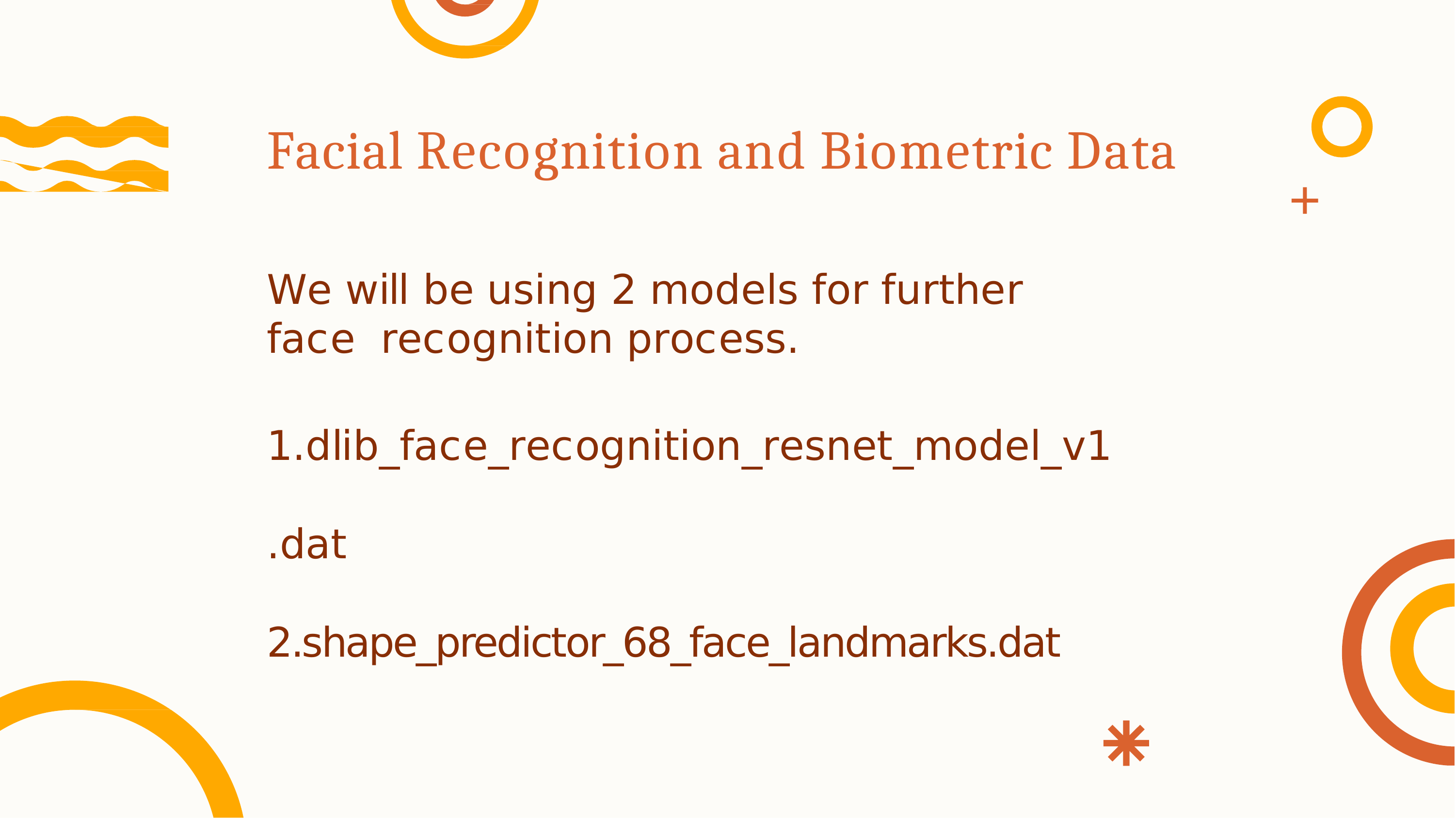

# Facial Recognition and Biometric Data

We will be using 2 models for further face  recognition process.
1.dlib_face_recognition_resnet_model_v1.dat  2.shape_predictor_68_face_landmarks.dat